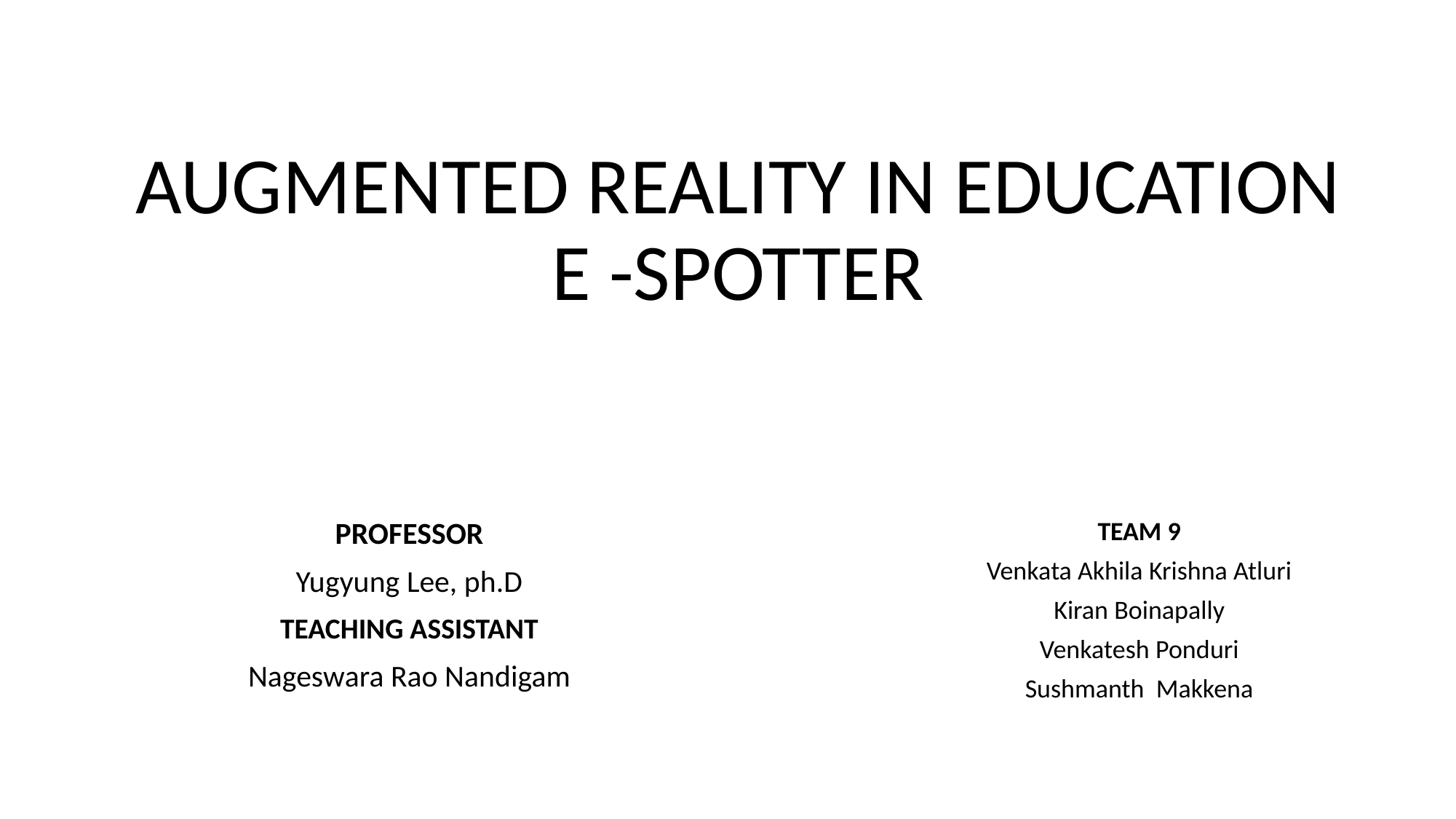

# AUGMENTED REALITY IN EDUCATION E -SPOTTER
PROFESSOR
Yugyung Lee, ph.D
TEACHING ASSISTANT
Nageswara Rao Nandigam
TEAM 9
Venkata Akhila Krishna Atluri
Kiran Boinapally
Venkatesh Ponduri
Sushmanth  Makkena